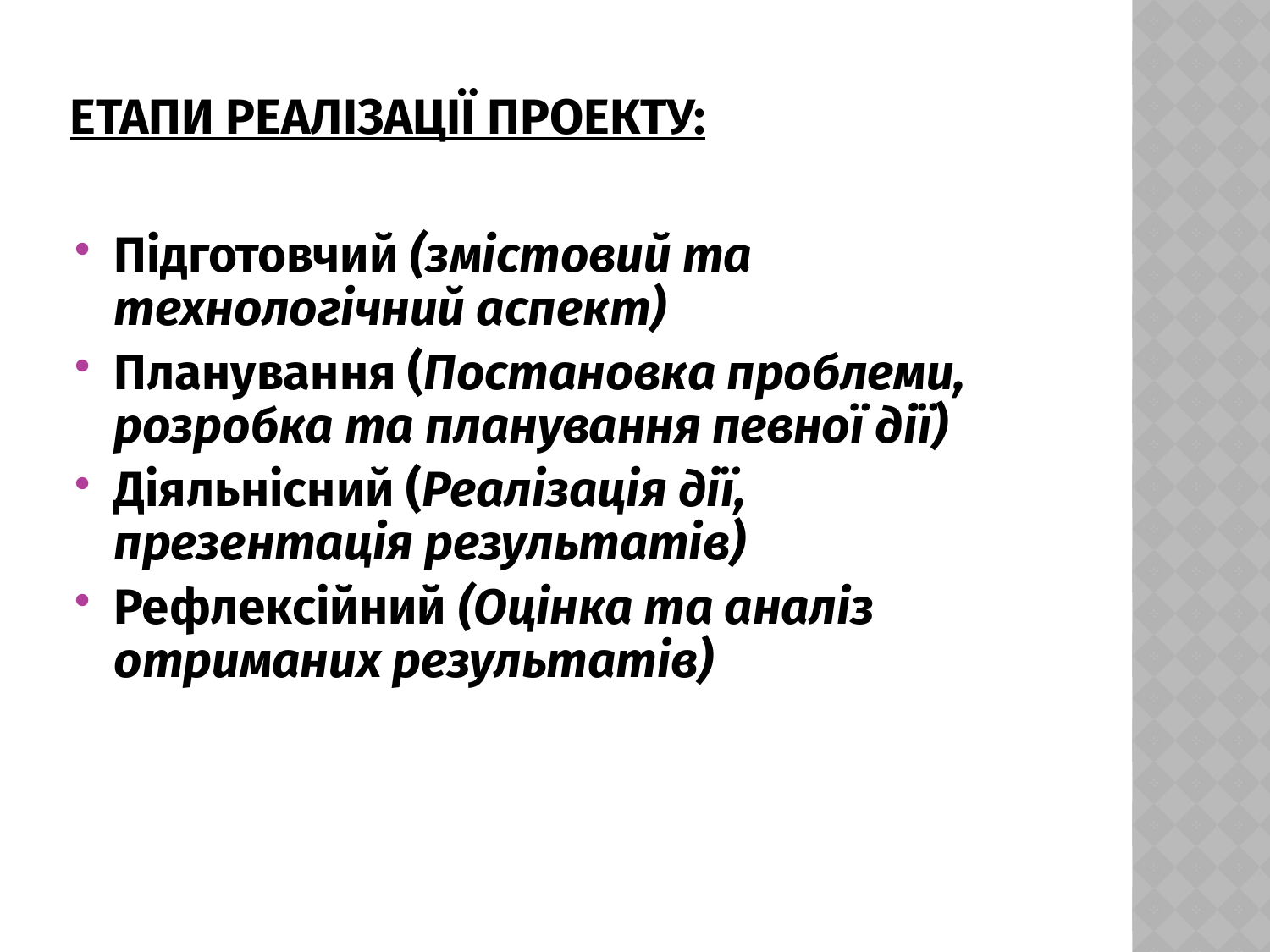

# Етапи реалізації проекту:
Підготовчий (змістовий та технологічний аспект)
Планування (Постановка проблеми, розробка та планування певної дії)
Діяльнісний (Реалізація дії, презентація результатів)
Рефлексійний (Оцінка та аналіз отриманих результатів)